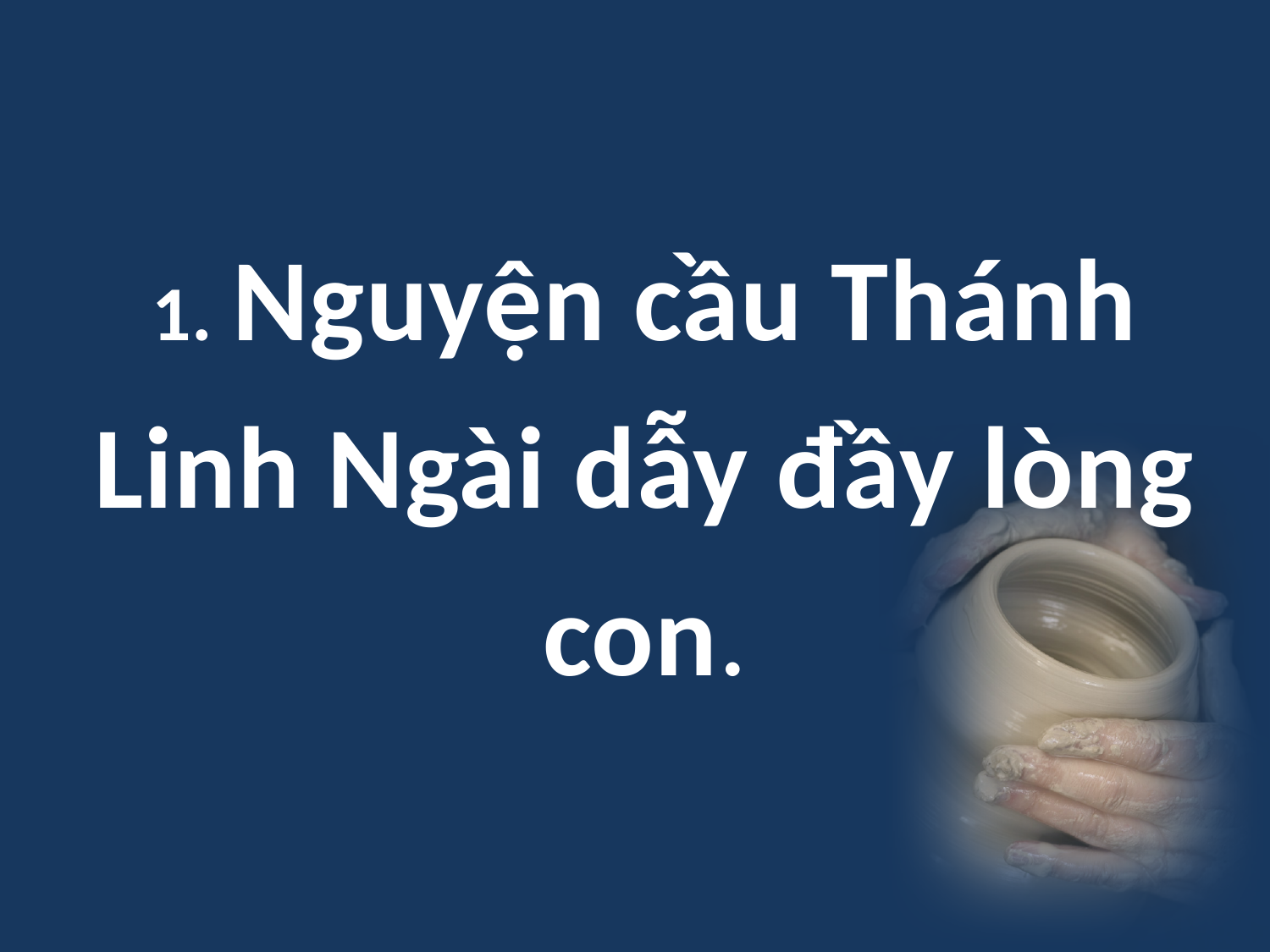

1. Nguyện cầu Thánh Linh Ngài dẫy đầy lòng con.